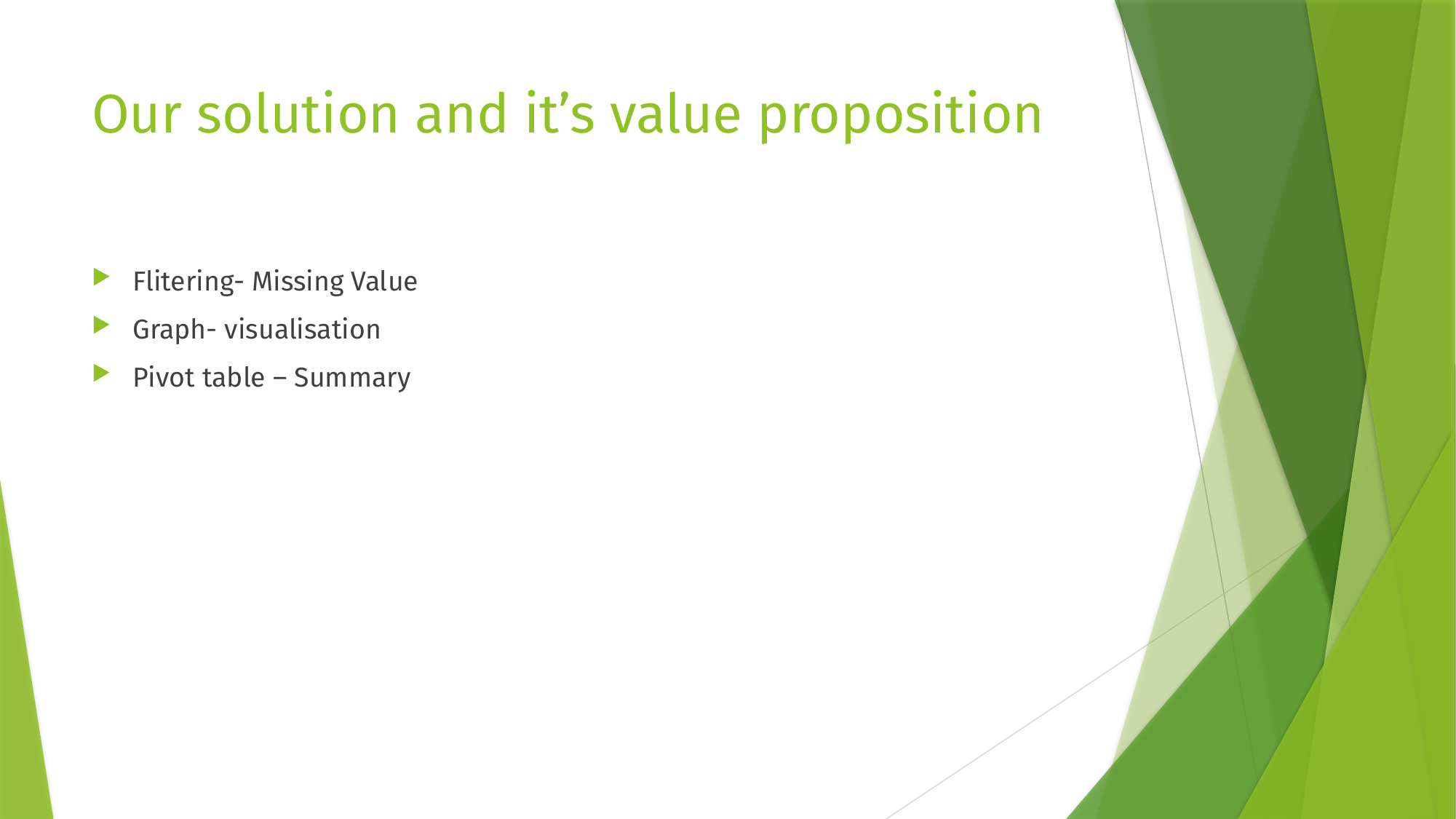

# Our solution and it’s value proposition
Flitering- Missing Value
Graph- visualisation
Pivot table – Summary